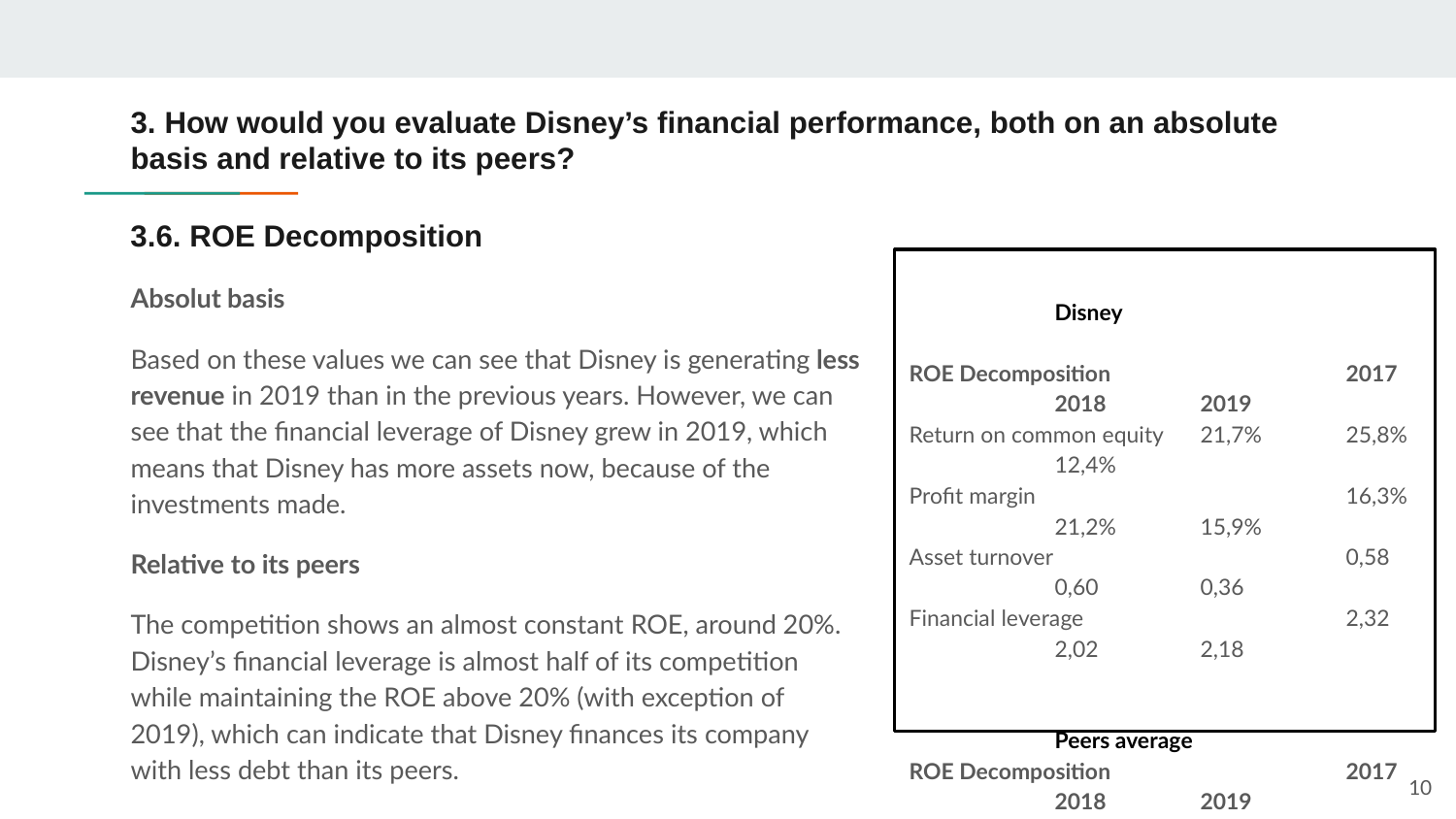

# 3. How would you evaluate Disney’s financial performance, both on an absolute basis and relative to its peers?
3.6. ROE Decomposition
				Disney
ROE Decomposition		2017	2018	2019
Return on common equity	21,7%	25,8%	12,4%
Profit margin			16,3%	21,2%	15,9%
Asset turnover			0,58	0,60	0,36
Financial leverage		2,32	2,02	2,18

				Peers average
ROE Decomposition		2017	2018	2019
Return on common equity	17,9%	20,9%	18,3%
Profit margin			8,8%	11,1%	10,3%
Asset turnover			0,54	0,51	0,52
Financial leverage		3,99	3,89	3,53

Nota: Baseado no Exhibit 7.
Absolut basis
Based on these values we can see that Disney is generating less revenue in 2019 than in the previous years. However, we can see that the financial leverage of Disney grew in 2019, which means that Disney has more assets now, because of the investments made.
Relative to its peers
The competition shows an almost constant ROE, around 20%. Disney’s financial leverage is almost half of its competition while maintaining the ROE above 20% (with exception of 2019), which can indicate that Disney finances its company with less debt than its peers.

10